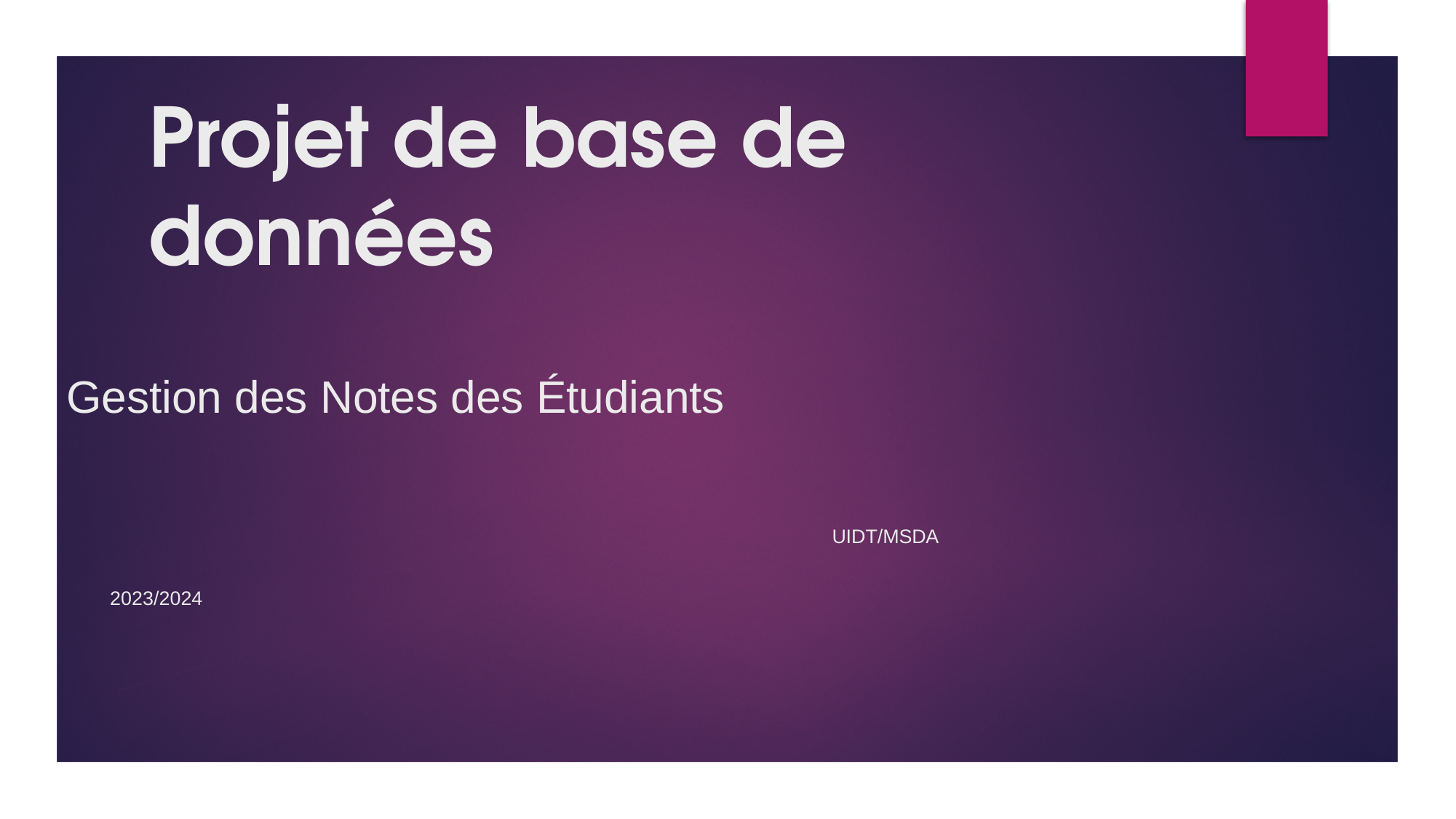

# Projet de base de données
Gestion des Notes des Étudiants

                                                             UIDT/MSDA
                                                                                                                                                                                                      2023/2024